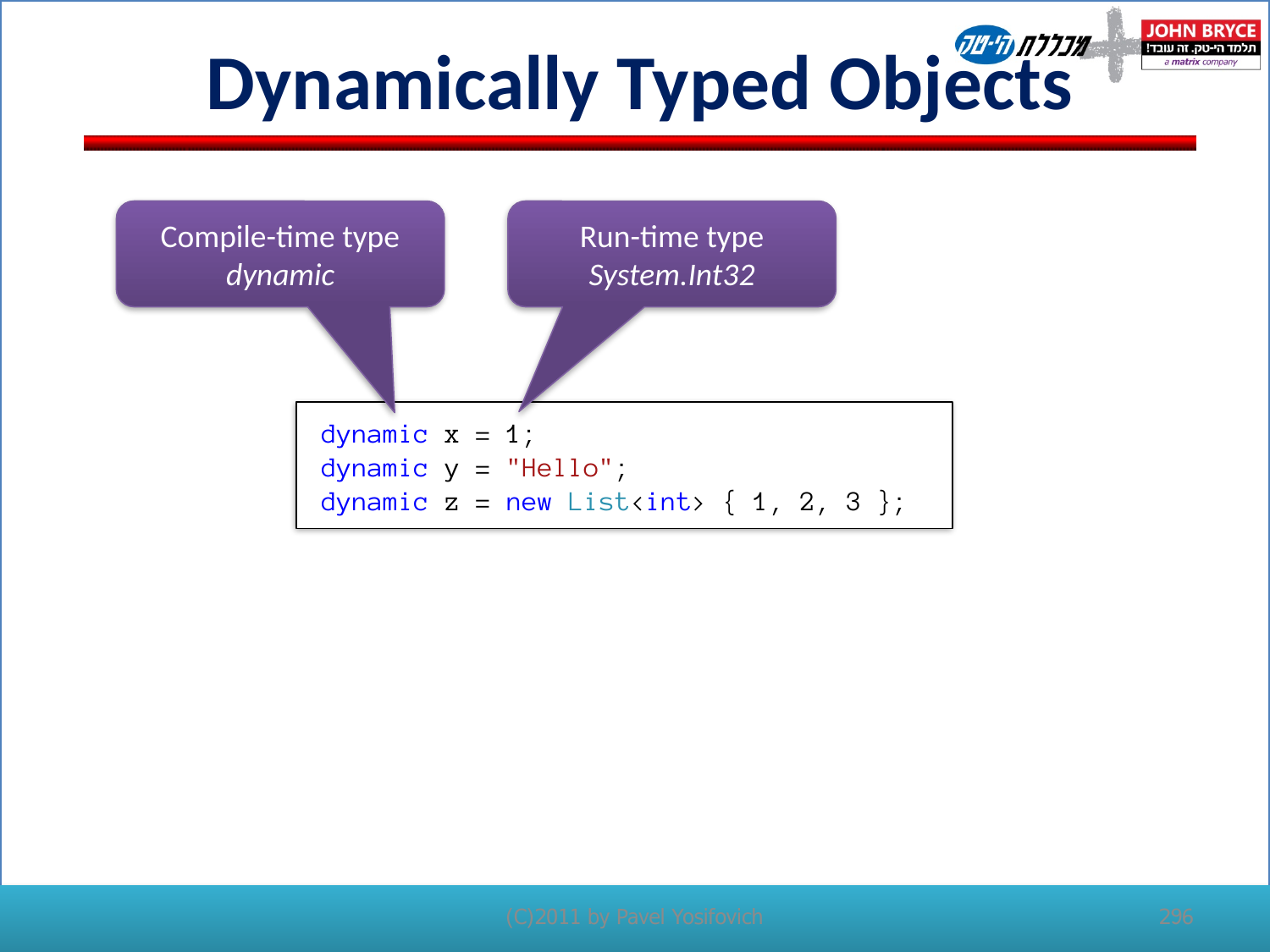

# Dynamically Typed Objects

Compile-time type
dynamic
Run-time type
System.Int32
dynamic x = 1;
dynamic y = "Hello";
dynamic z = new List<int> { 1, 2, 3 };
When operand(s) are dynamic…
 Member selection deferred to run-time
 At run-time, actual type(s) substituted for dynamic
 Static result type of operation is dynamic
(C)2011 by Pavel Yosifovich
296